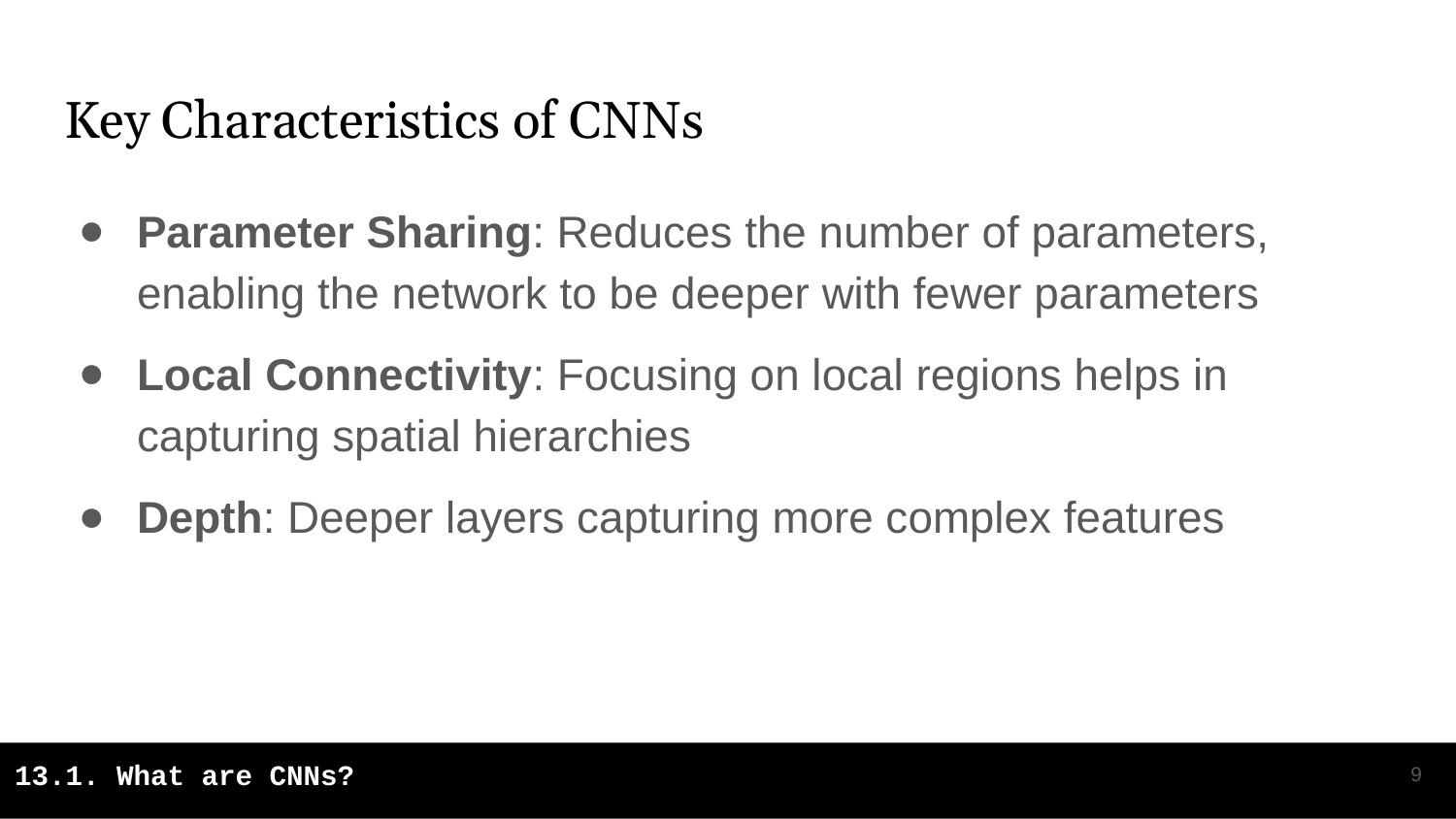

# Key Characteristics of CNNs
Parameter Sharing: Reduces the number of parameters, enabling the network to be deeper with fewer parameters
Local Connectivity: Focusing on local regions helps in capturing spatial hierarchies
Depth: Deeper layers capturing more complex features
9
13.1. What are CNNs?